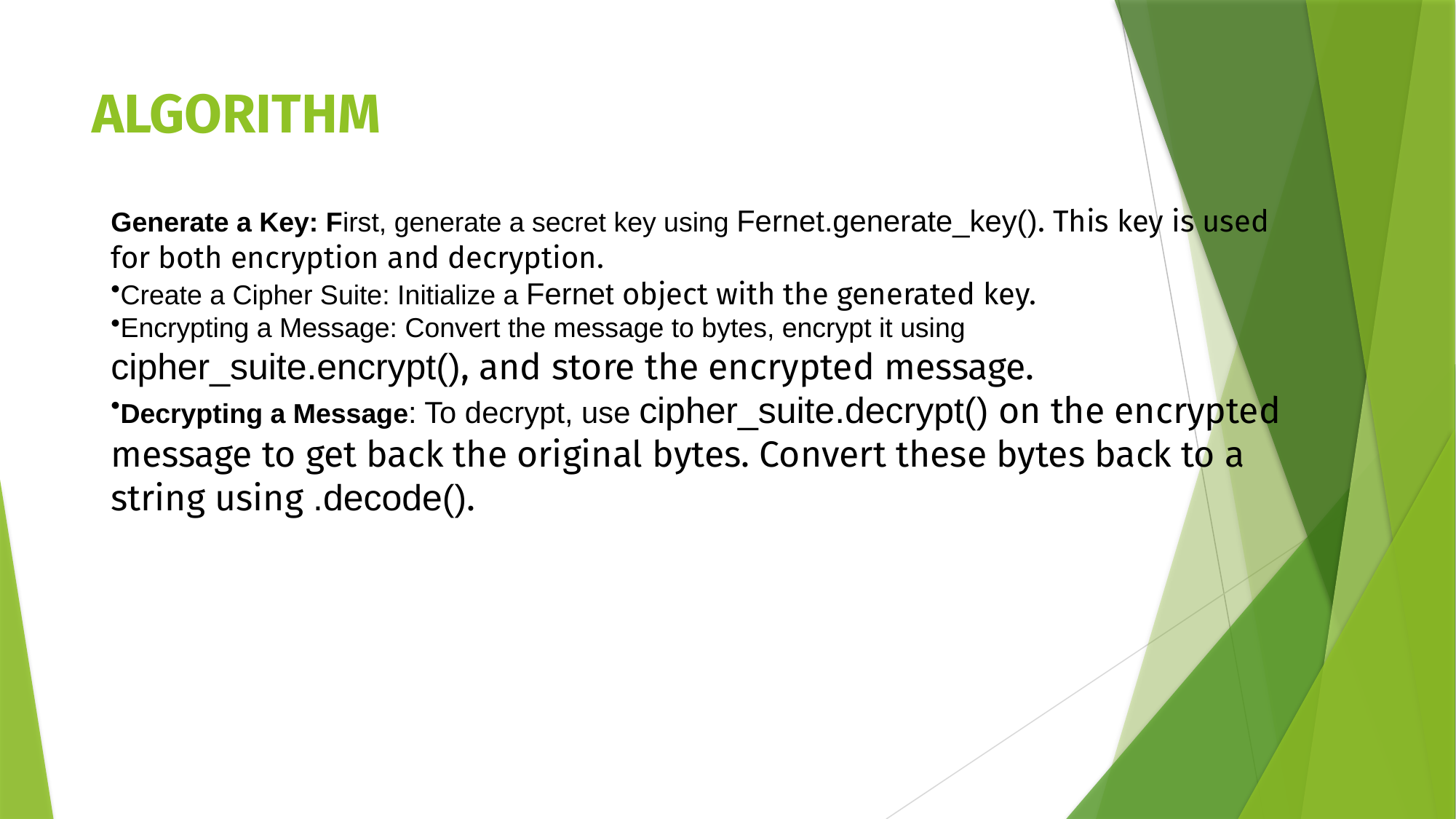

# ALGORITHM
Generate a Key: First, generate a secret key using Fernet.generate_key(). This key is used for both encryption and decryption.
Create a Cipher Suite: Initialize a Fernet object with the generated key.
Encrypting a Message: Convert the message to bytes, encrypt it using cipher_suite.encrypt(), and store the encrypted message.
Decrypting a Message: To decrypt, use cipher_suite.decrypt() on the encrypted message to get back the original bytes. Convert these bytes back to a string using .decode().